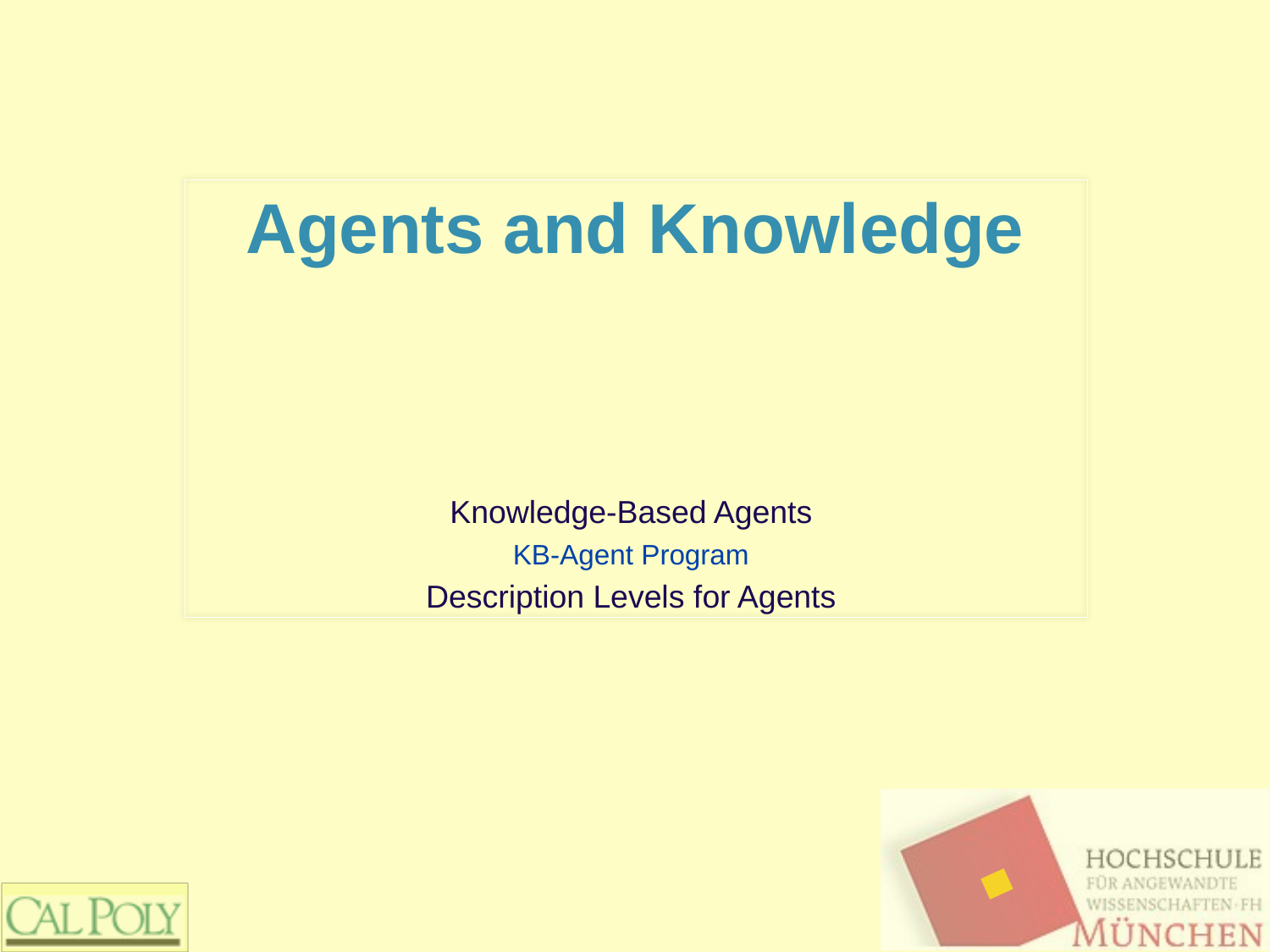

# Agents and Knowledge
Knowledge-Based Agents
KB-Agent Program
Description Levels for Agents
16